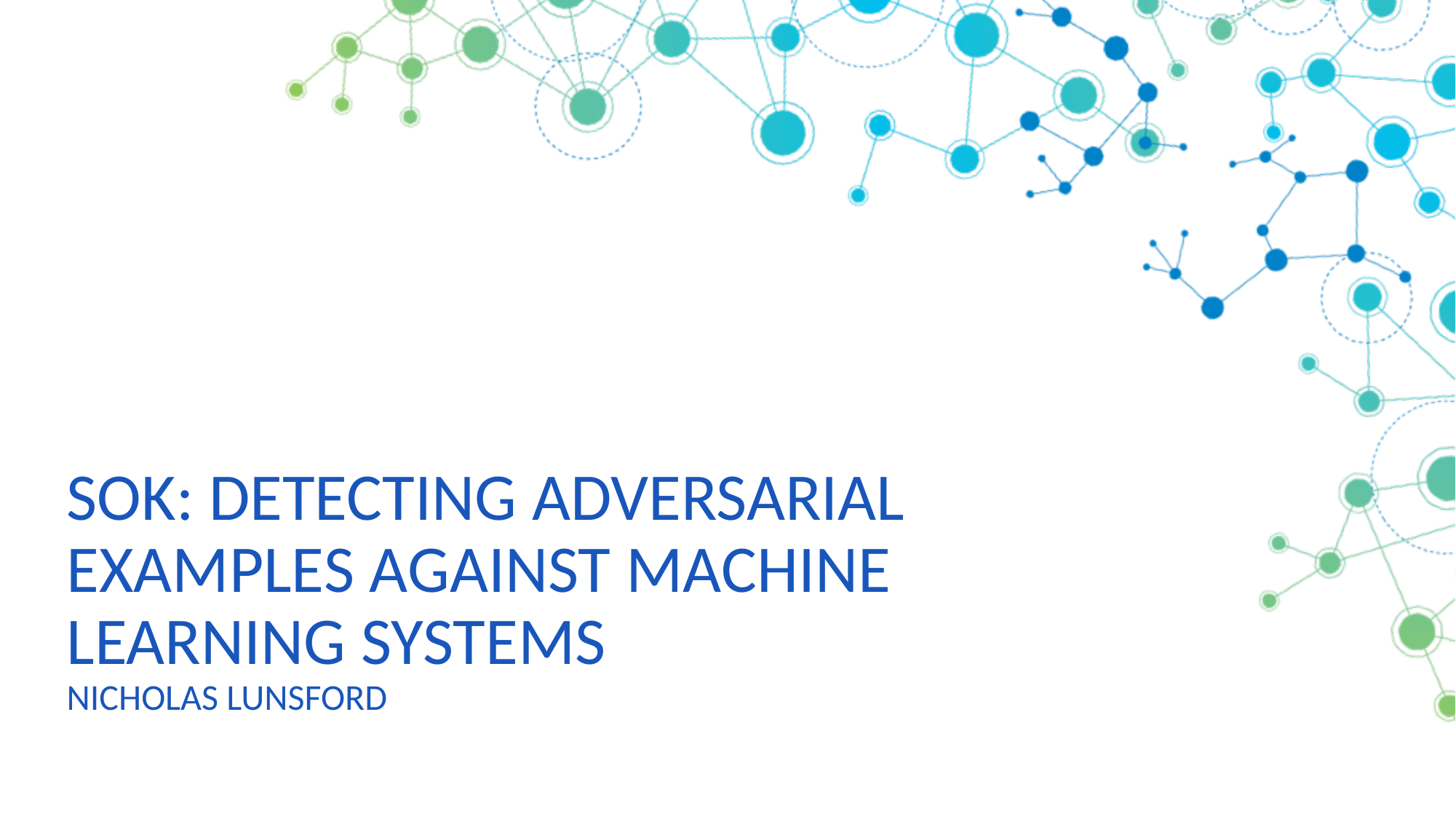

# SoK: Detecting Adversarial Examples Against Machine Learning Systems Nicholas Lunsford